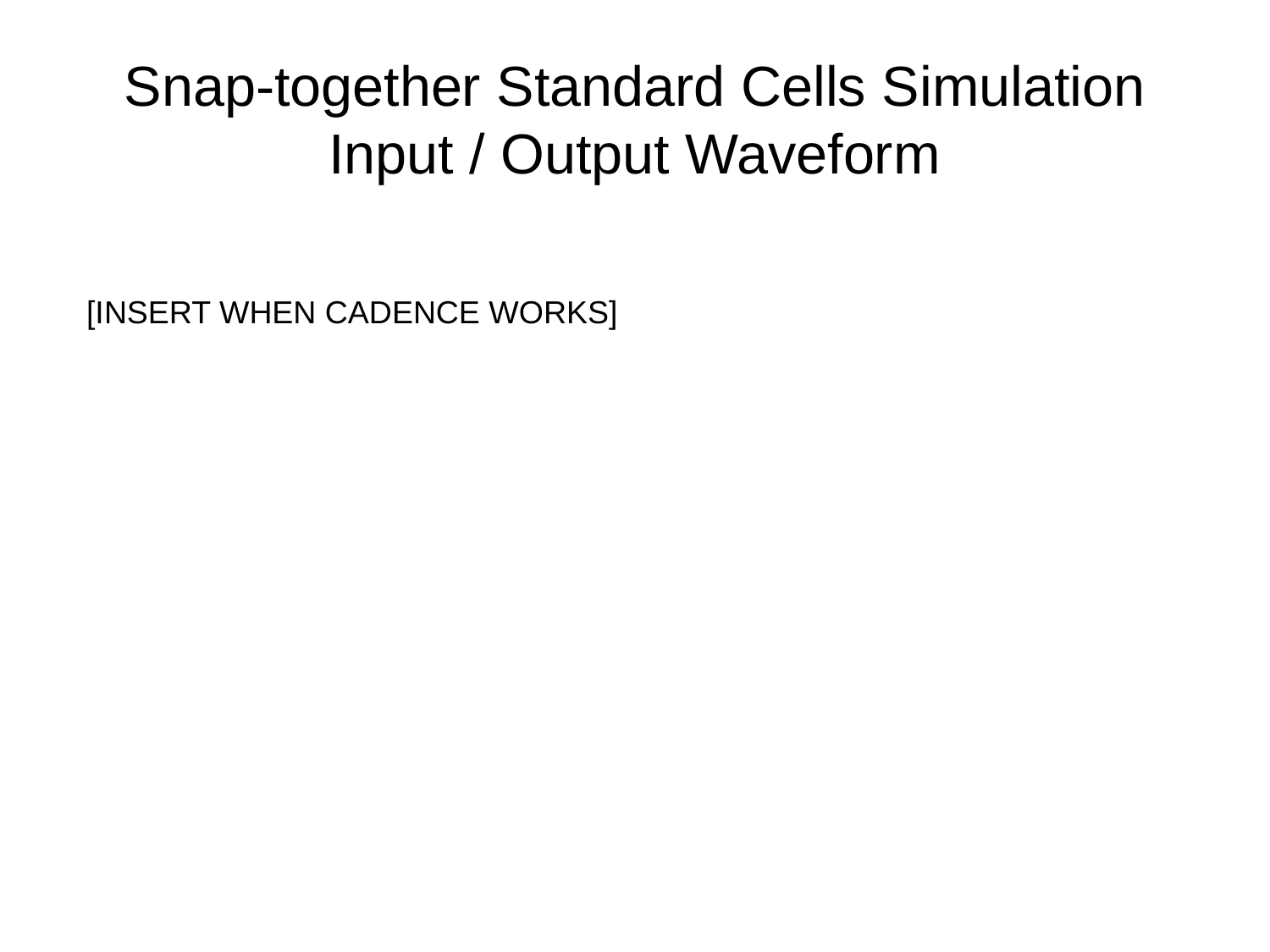

# Snap-together Standard Cells Simulation Input / Output Waveform
[INSERT WHEN CADENCE WORKS]